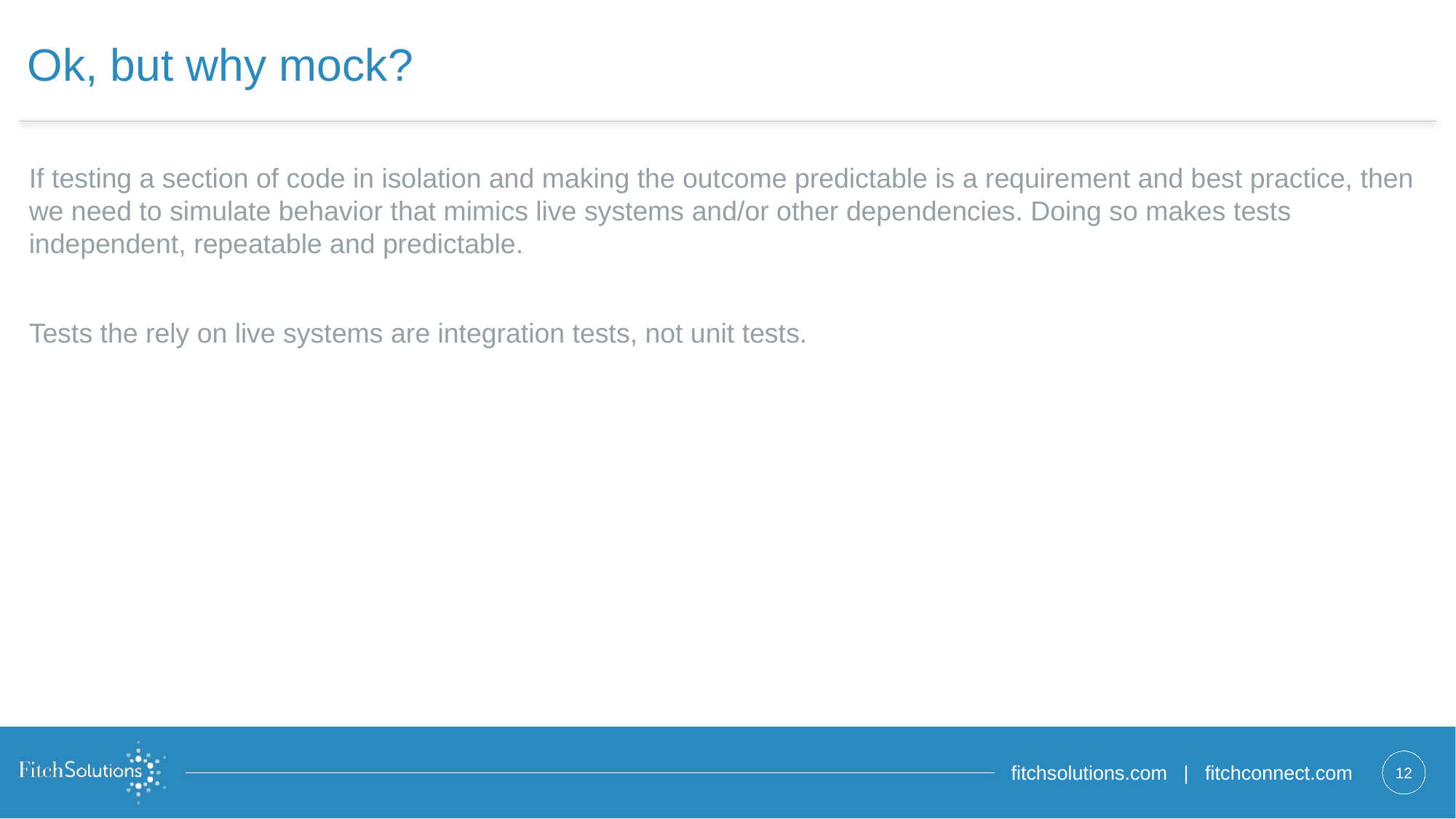

# Ok, but why mock?
If testing a section of code in isolation and making the outcome predictable is a requirement and best practice, then we need to simulate behavior that mimics live systems and/or other dependencies. Doing so makes tests independent, repeatable and predictable.

Tests the rely on live systems are integration tests, not unit tests.